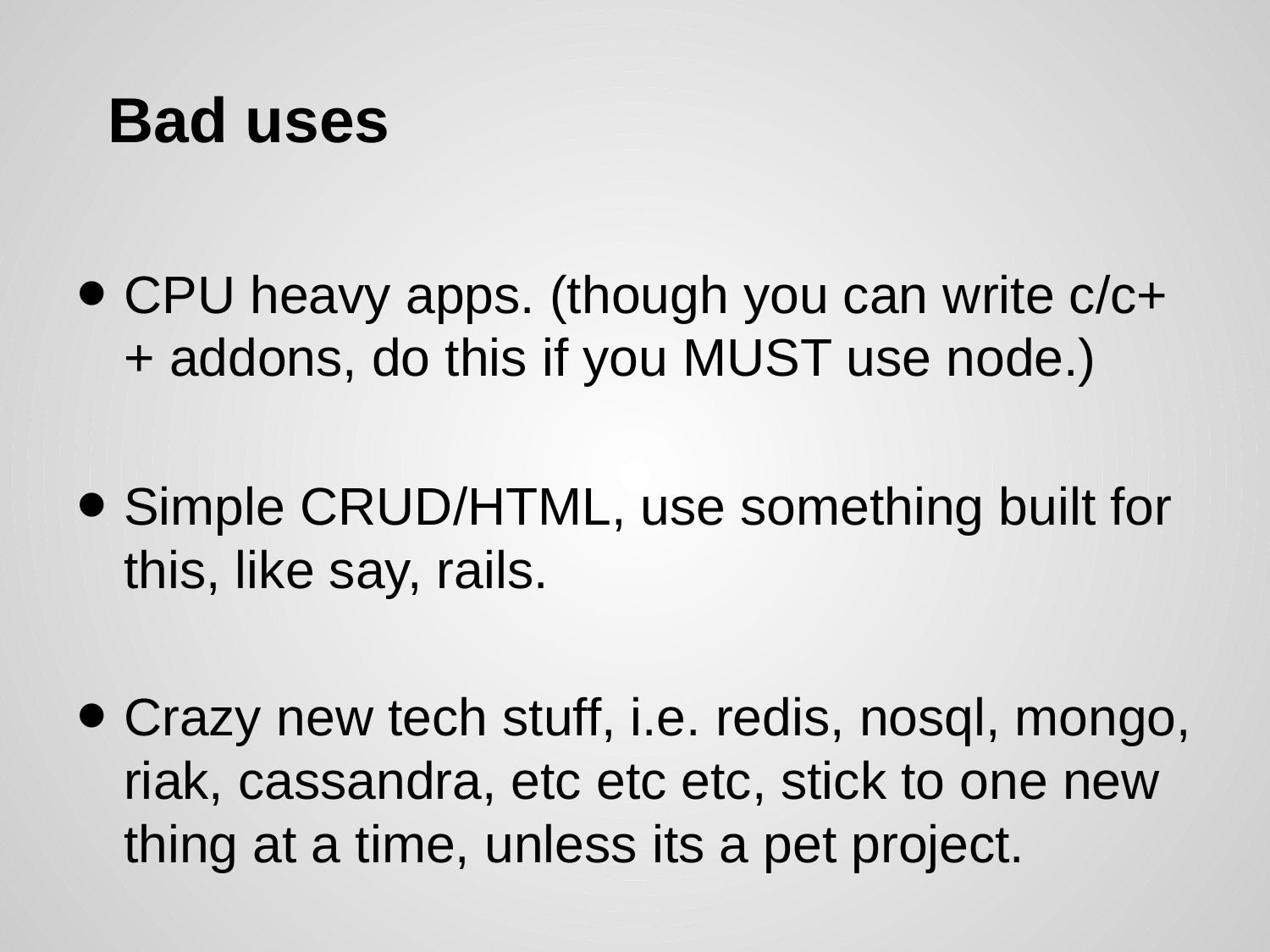

# Bad uses
CPU heavy apps. (though you can write c/c++ addons, do this if you MUST use node.)

Simple CRUD/HTML, use something built for this, like say, rails.

Crazy new tech stuff, i.e. redis, nosql, mongo, riak, cassandra, etc etc etc, stick to one new thing at a time, unless its a pet project.